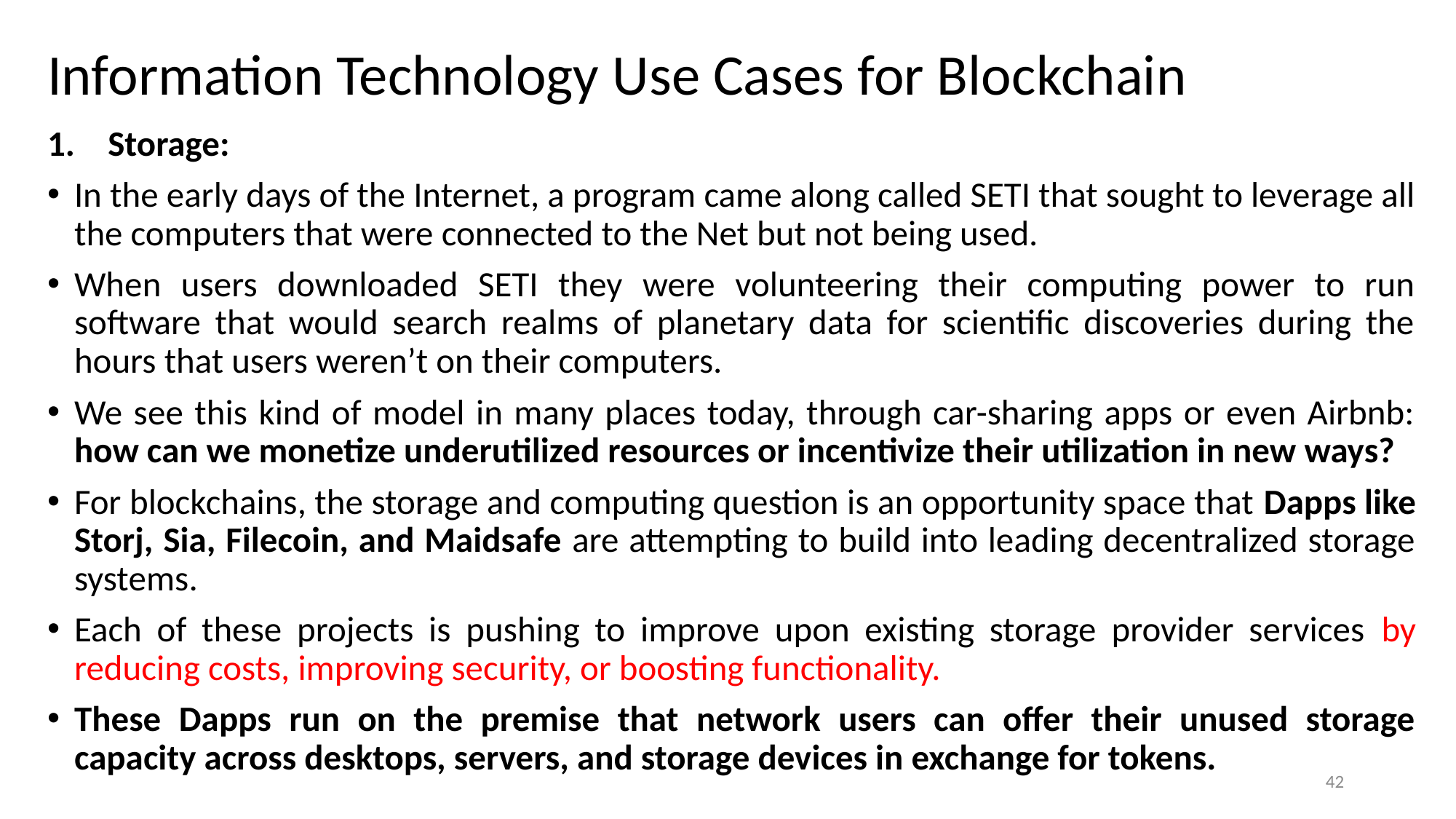

# Information Technology Use Cases for Blockchain
Storage:
In the early days of the Internet, a program came along called SETI that sought to leverage all the computers that were connected to the Net but not being used.
When users downloaded SETI they were volunteering their computing power to run software that would search realms of planetary data for scientific discoveries during the hours that users weren’t on their computers.
We see this kind of model in many places today, through car-sharing apps or even Airbnb: how can we monetize underutilized resources or incentivize their utilization in new ways?
For blockchains, the storage and computing question is an opportunity space that Dapps like Storj, Sia, Filecoin, and Maidsafe are attempting to build into leading decentralized storage systems.
Each of these projects is pushing to improve upon existing storage provider services by reducing costs, improving security, or boosting functionality.
These Dapps run on the premise that network users can offer their unused storage capacity across desktops, servers, and storage devices in exchange for tokens.
42